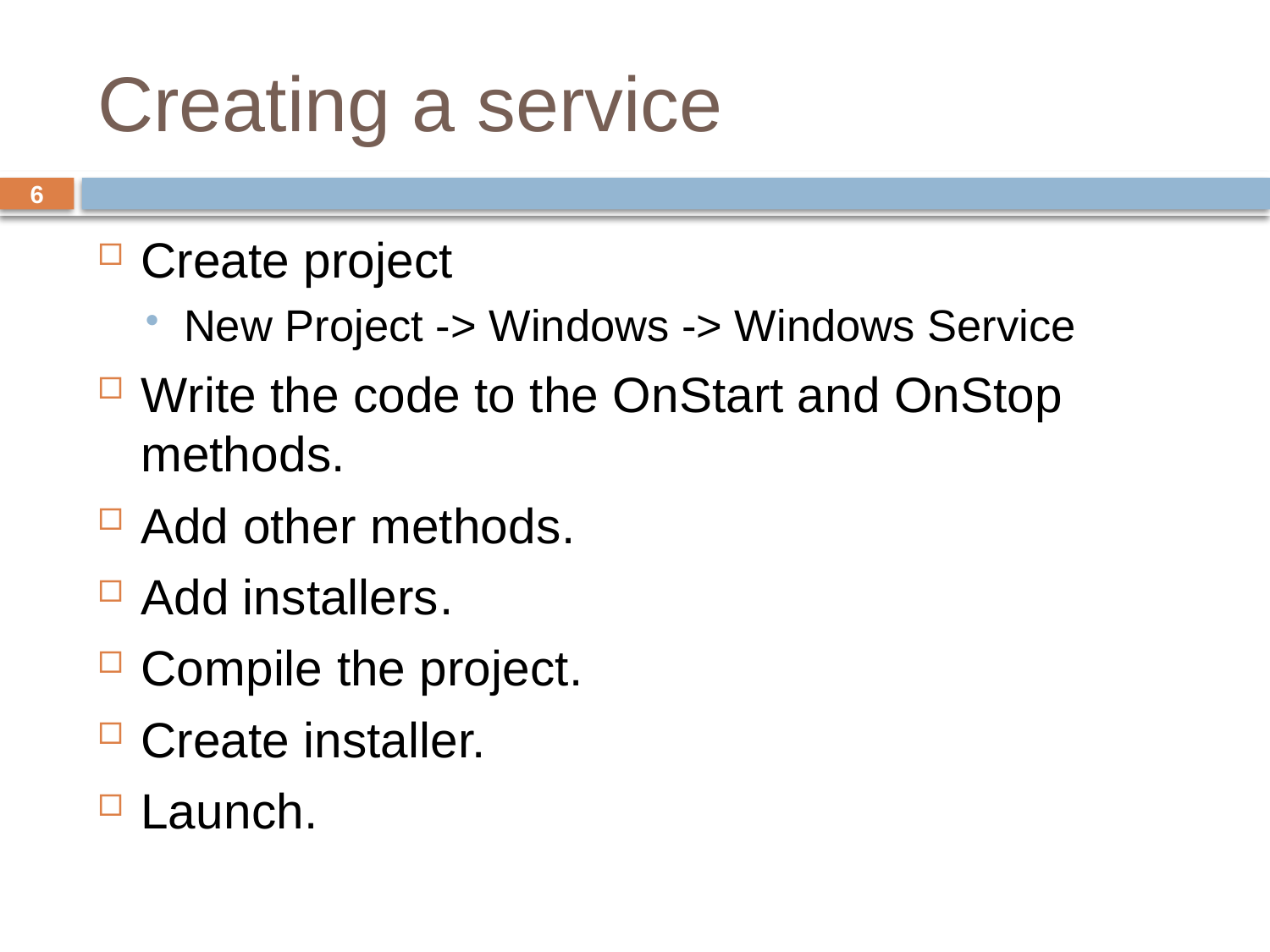

# Creating a service
6
Create project
New Project -> Windows -> Windows Service
Write the code to the OnStart and OnStop methods.
Add other methods.
Add installers.
Compile the project.
Create installer.
Launch.